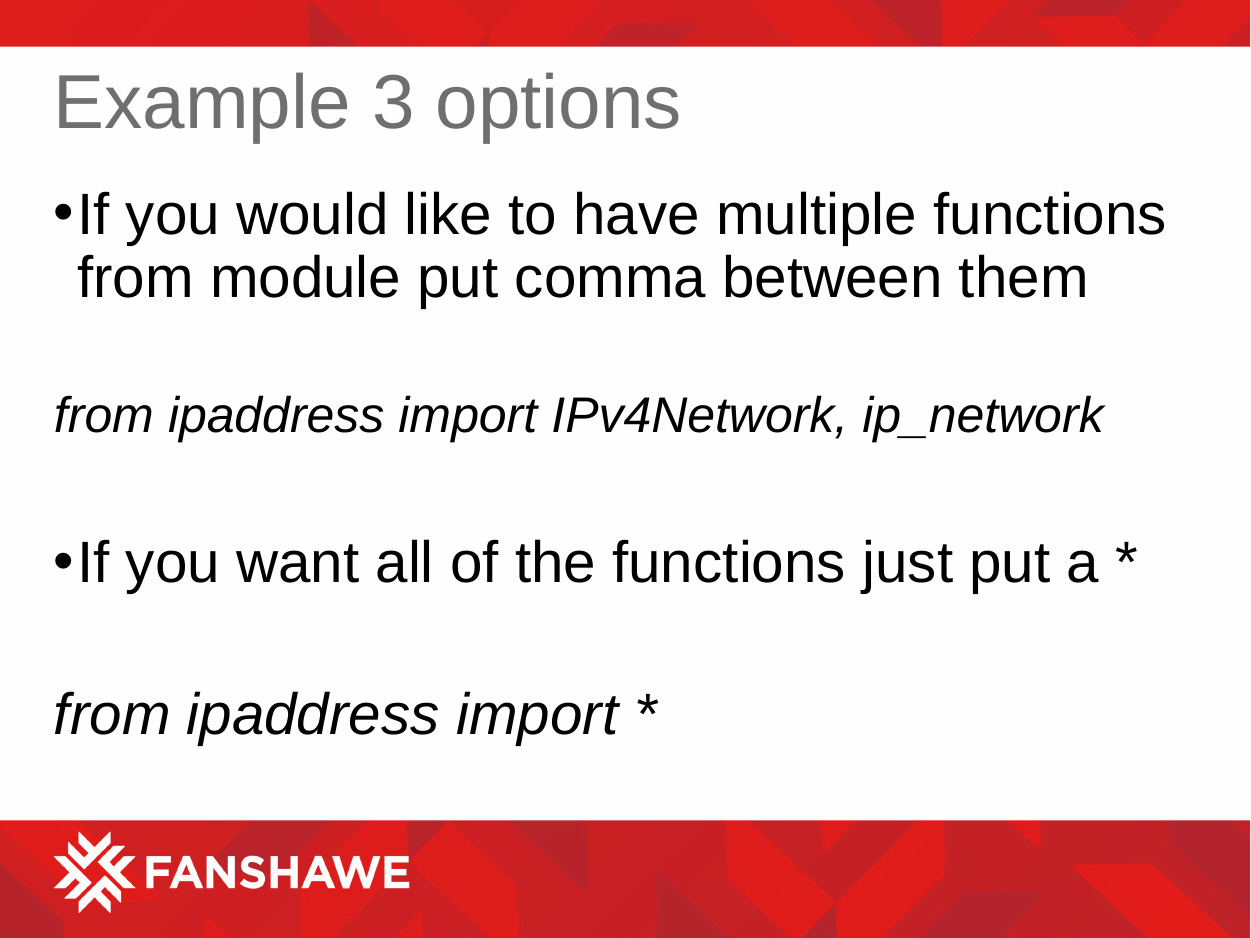

# Example 3 options
If you would like to have multiple functions from module put comma between them

from ipaddress import IPv4Network, ip_network

If you want all of the functions just put a *

from ipaddress import *